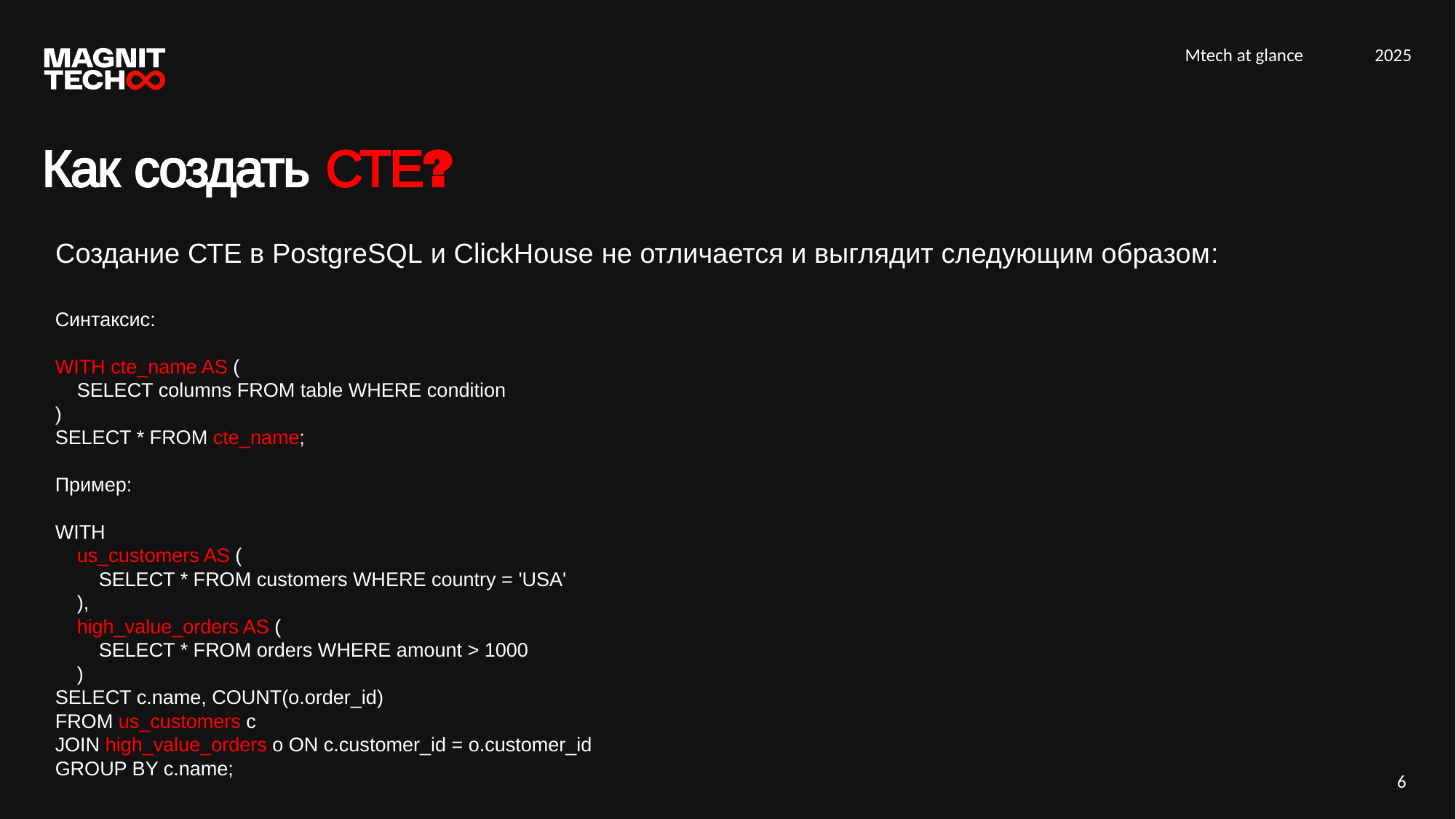

Как создать СТЕ?
Создание СТЕ в PostgreSQL и ClickHouse не отличается и выглядит следующим образом:
Синтаксис:

WITH cte_name AS (
    SELECT columns FROM table WHERE condition
)
SELECT * FROM cte_name;

Пример:

WITH
    us_customers AS (
        SELECT * FROM customers WHERE country = 'USA'
    ),
    high_value_orders AS (
        SELECT * FROM orders WHERE amount > 1000
    )
SELECT c.name, COUNT(o.order_id)
FROM us_customers c
JOIN high_value_orders o ON c.customer_id = o.customer_id
GROUP BY c.name;
6